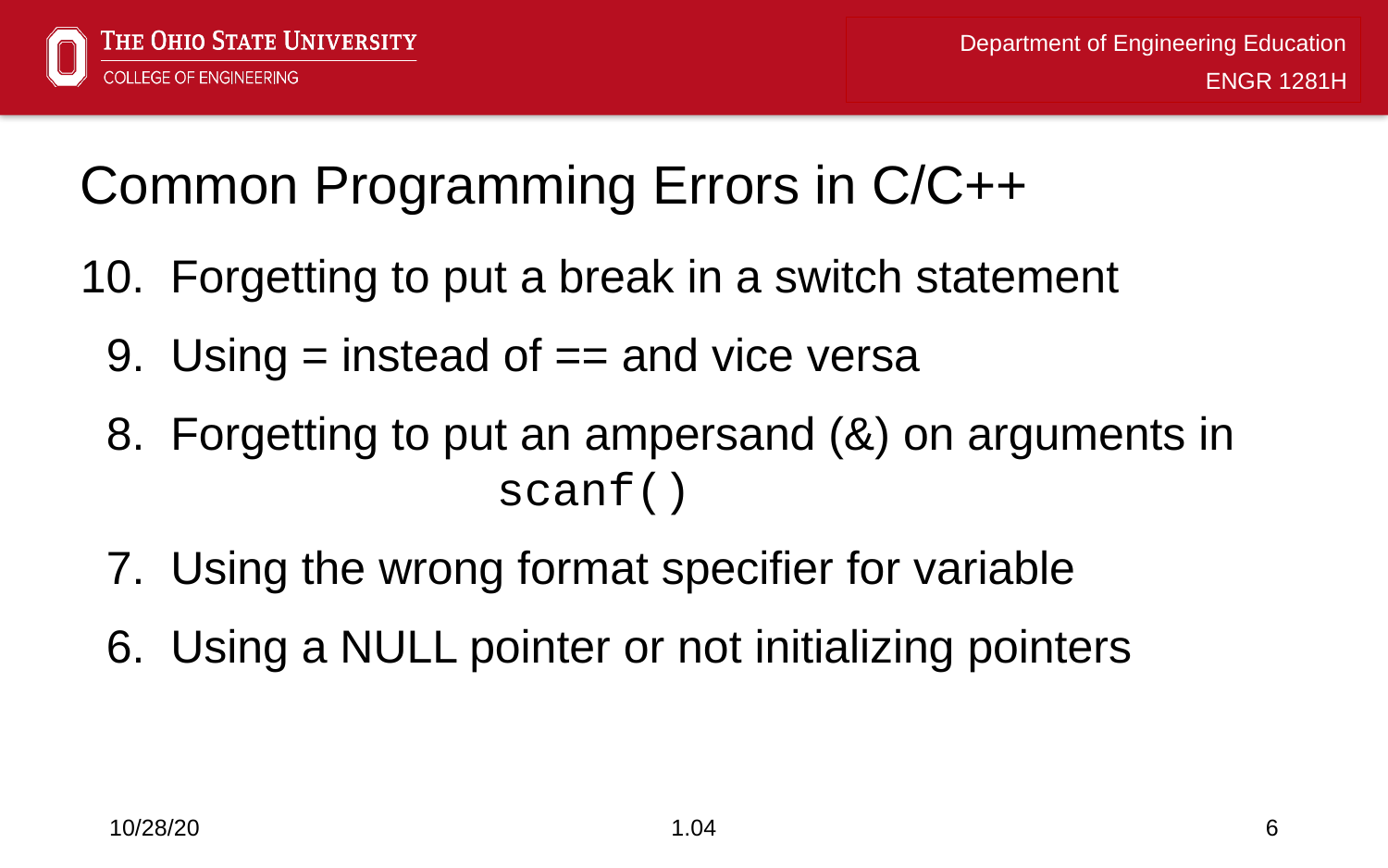

# Common Programming Errors in C/C++
10.  Forgetting to put a break in a switch statement
  9.  Using = instead of == and vice versa
  8.  Forgetting to put an ampersand (&) on arguments in 			scanf()
  7.  Using the wrong format specifier for variable
  6.  Using a NULL pointer or not initializing pointers
10/28/20
1.04
6